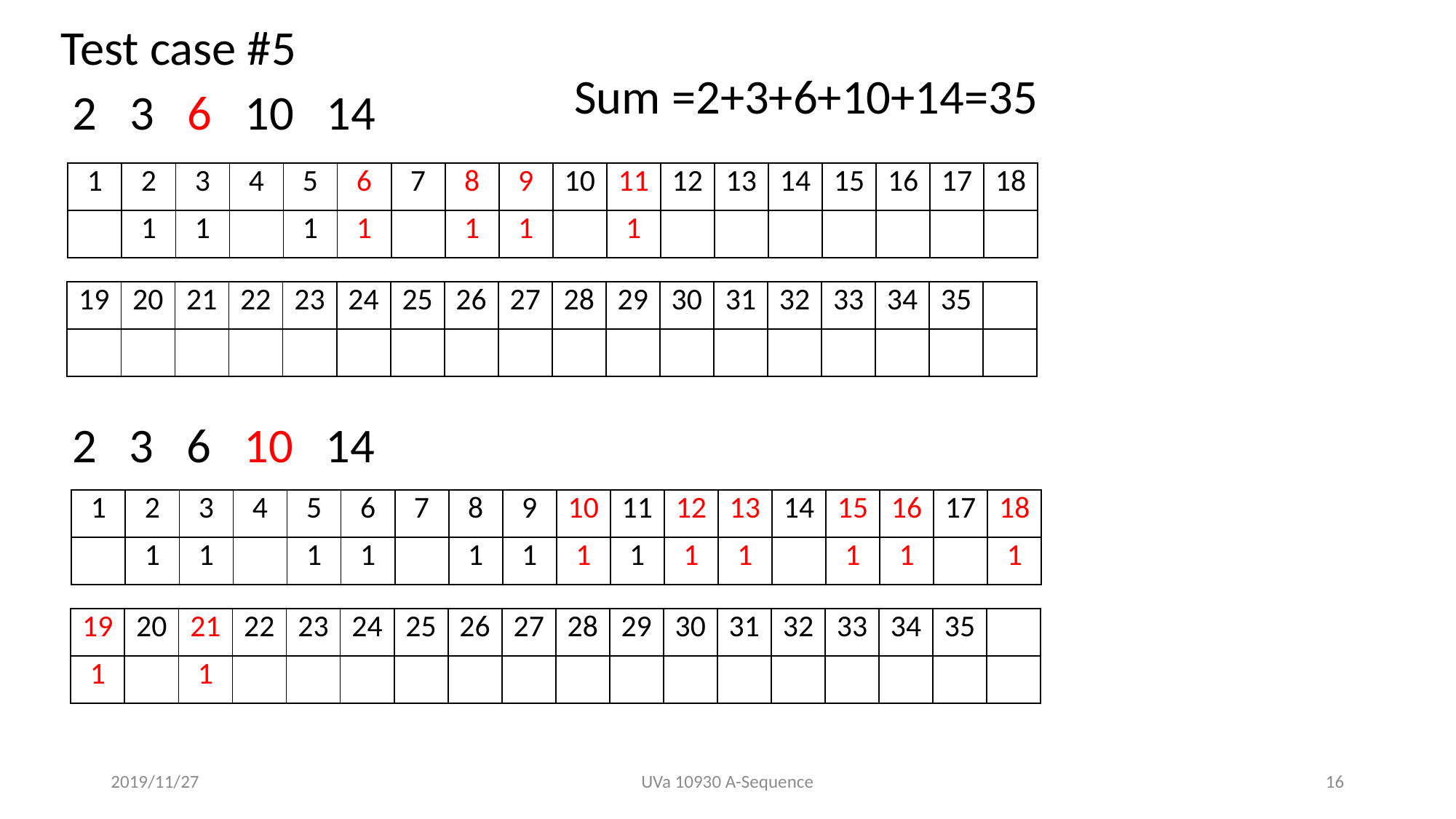

Test case #5
Sum =2+3+6+10+14=35
2   3   6   10   14
| 1 | 2 | 3 | 4 | 5 | 6 | 7 | 8 | 9 | 10 | 11 | 12 | 13 | 14 | 15 | 16 | 17 | 18 |
| --- | --- | --- | --- | --- | --- | --- | --- | --- | --- | --- | --- | --- | --- | --- | --- | --- | --- |
|  | 1 | 1 |  | 1 | 1 |  | 1 | 1 |  | 1 |  |  |  |  |  |  |  |
| 19 | 20 | 21 | 22 | 23 | 24 | 25 | 26 | 27 | 28 | 29 | 30 | 31 | 32 | 33 | 34 | 35 |  |
| --- | --- | --- | --- | --- | --- | --- | --- | --- | --- | --- | --- | --- | --- | --- | --- | --- | --- |
|  |  |  |  |  |  |  |  |  |  |  |  |  |  |  |  |  |  |
2   3   6   10   14
| 1 | 2 | 3 | 4 | 5 | 6 | 7 | 8 | 9 | 10 | 11 | 12 | 13 | 14 | 15 | 16 | 17 | 18 |
| --- | --- | --- | --- | --- | --- | --- | --- | --- | --- | --- | --- | --- | --- | --- | --- | --- | --- |
|  | 1 | 1 |  | 1 | 1 |  | 1 | 1 | 1 | 1 | 1 | 1 |  | 1 | 1 |  | 1 |
| 19 | 20 | 21 | 22 | 23 | 24 | 25 | 26 | 27 | 28 | 29 | 30 | 31 | 32 | 33 | 34 | 35 |  |
| --- | --- | --- | --- | --- | --- | --- | --- | --- | --- | --- | --- | --- | --- | --- | --- | --- | --- |
| 1 |  | 1 |  |  |  |  |  |  |  |  |  |  |  |  |  |  |  |
2019/11/27
UVa 10930 A-Sequence
16